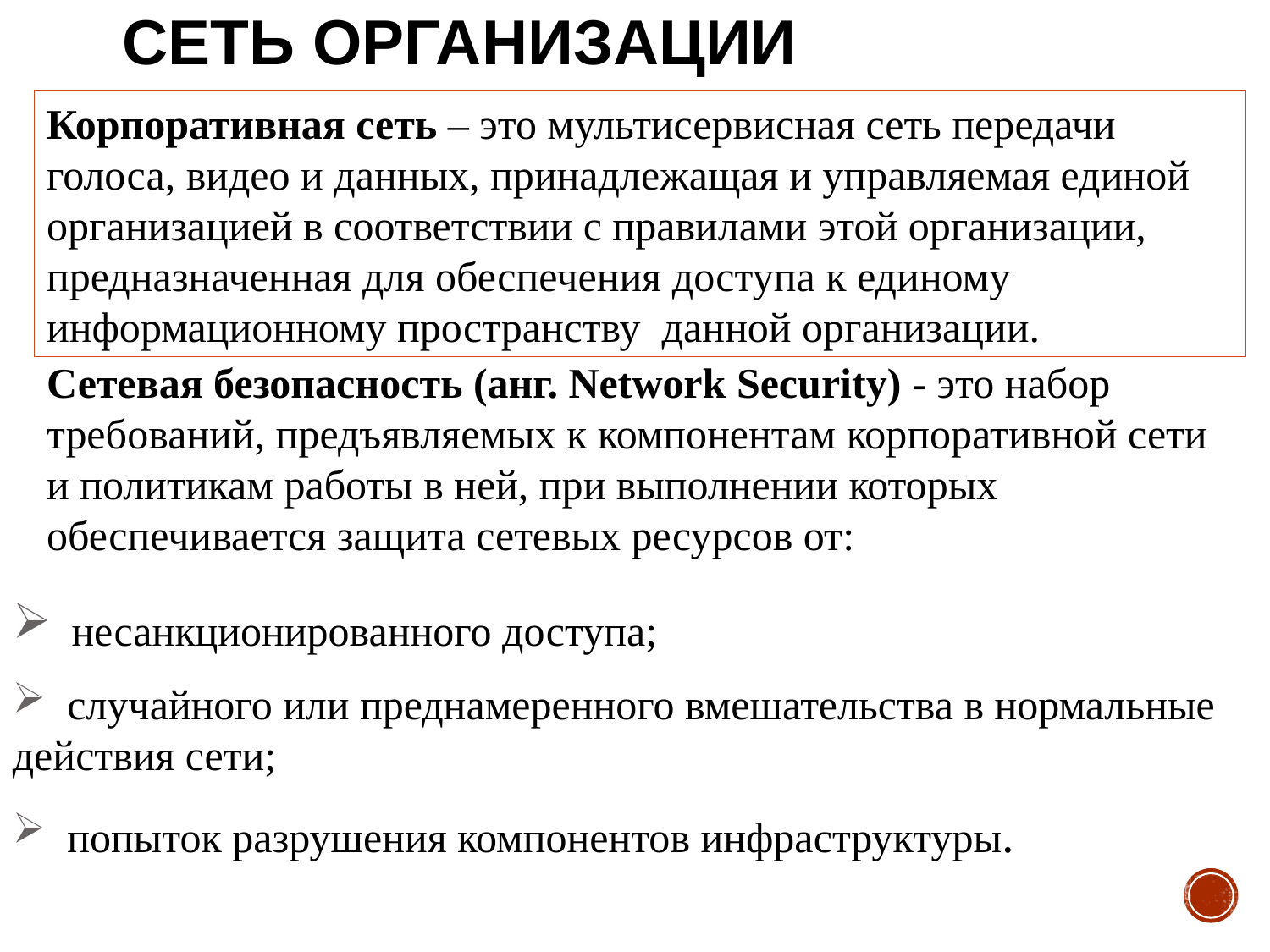

# Сеть организации
Корпоративная сеть – это мультисервисная сеть передачи голоса, видео и данных, принадлежащая и управляемая единой организацией в соответствии с правилами этой организации, предназначенная для обеспечения доступа к единому информационному пространству  данной организации.
Сетевая безопасность (анг. Network Security) - это набор требований, предъявляемых к компонентам корпоративной сети и политикам работы в ней, при выполнении которых обеспечивается защита сетевых ресурсов от:
  несанкционированного доступа;
  случайного или преднамеренного вмешательства в нормальные действия сети;
  попыток разрушения компонентов инфраструктуры.